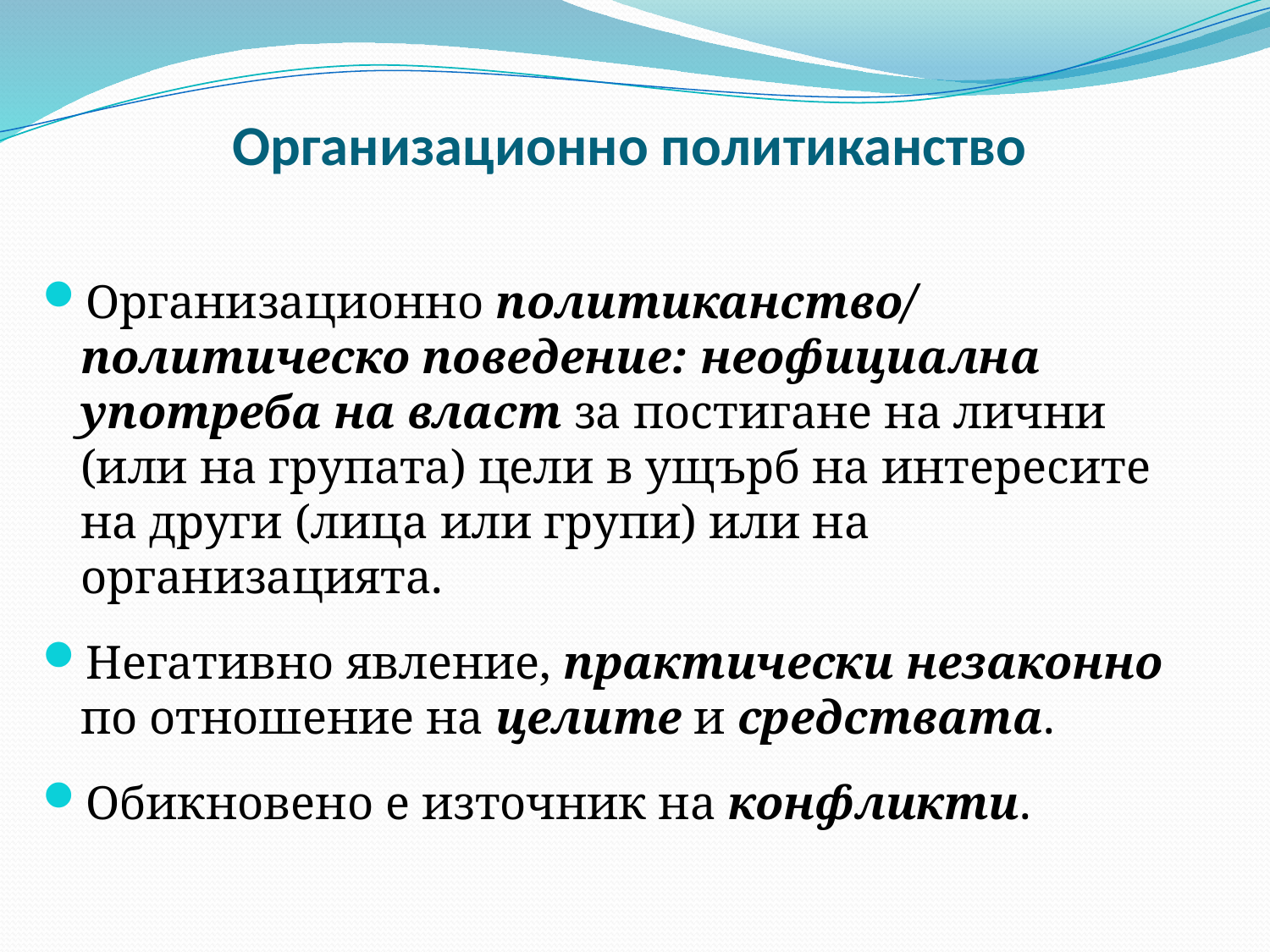

# Организационно политиканство
Организационно политиканство/ политическо поведение: неофициална употреба на власт за постигане на лични (или на групата) цели в ущърб на интересите на други (лица или групи) или на организацията.
Негативно явление, практически незаконно по отношение на целите и средствата.
Обикновено е източник на конфликти.